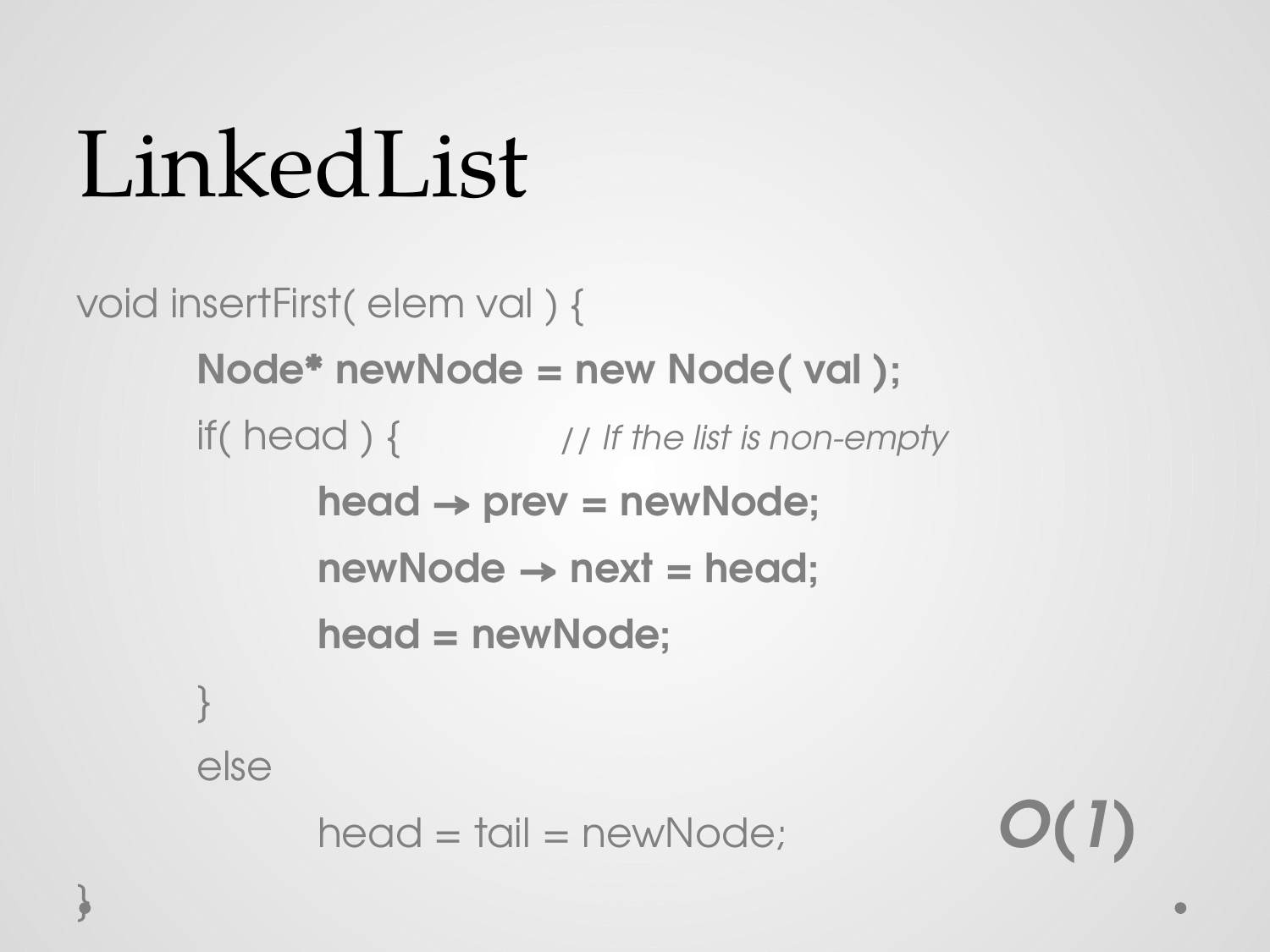

# LinkedList
void insertFirst( elem val ) {
	Node* newNode = new Node( val );
	if( head ) {		// If the list is non-empty
		head → prev = newNode;
		newNode → next = head;
		head = newNode;
	}
	else
		head = tail = newNode;
}
O(1)